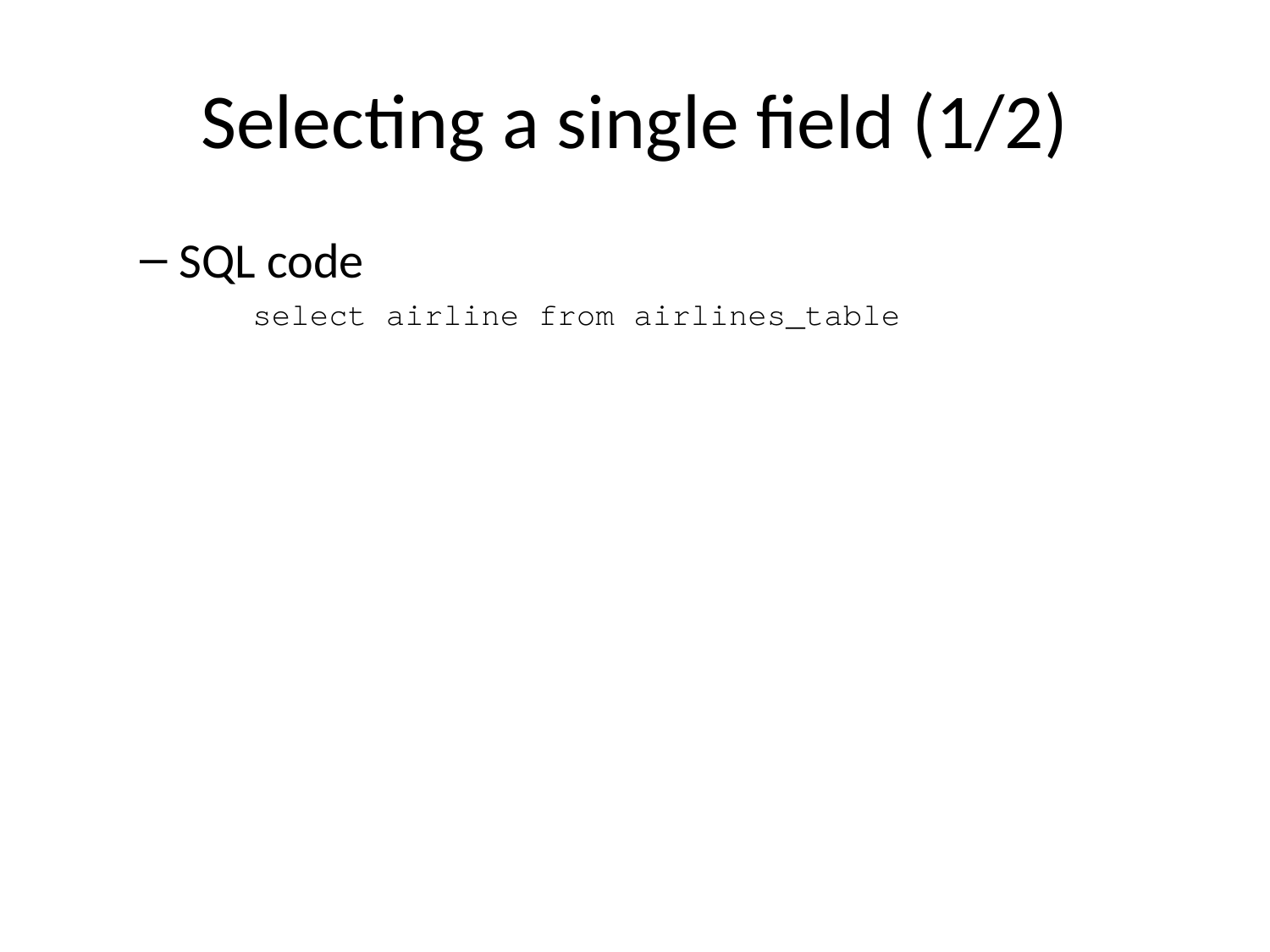

# Selecting a single field (1/2)
SQL code
select airline from airlines_table